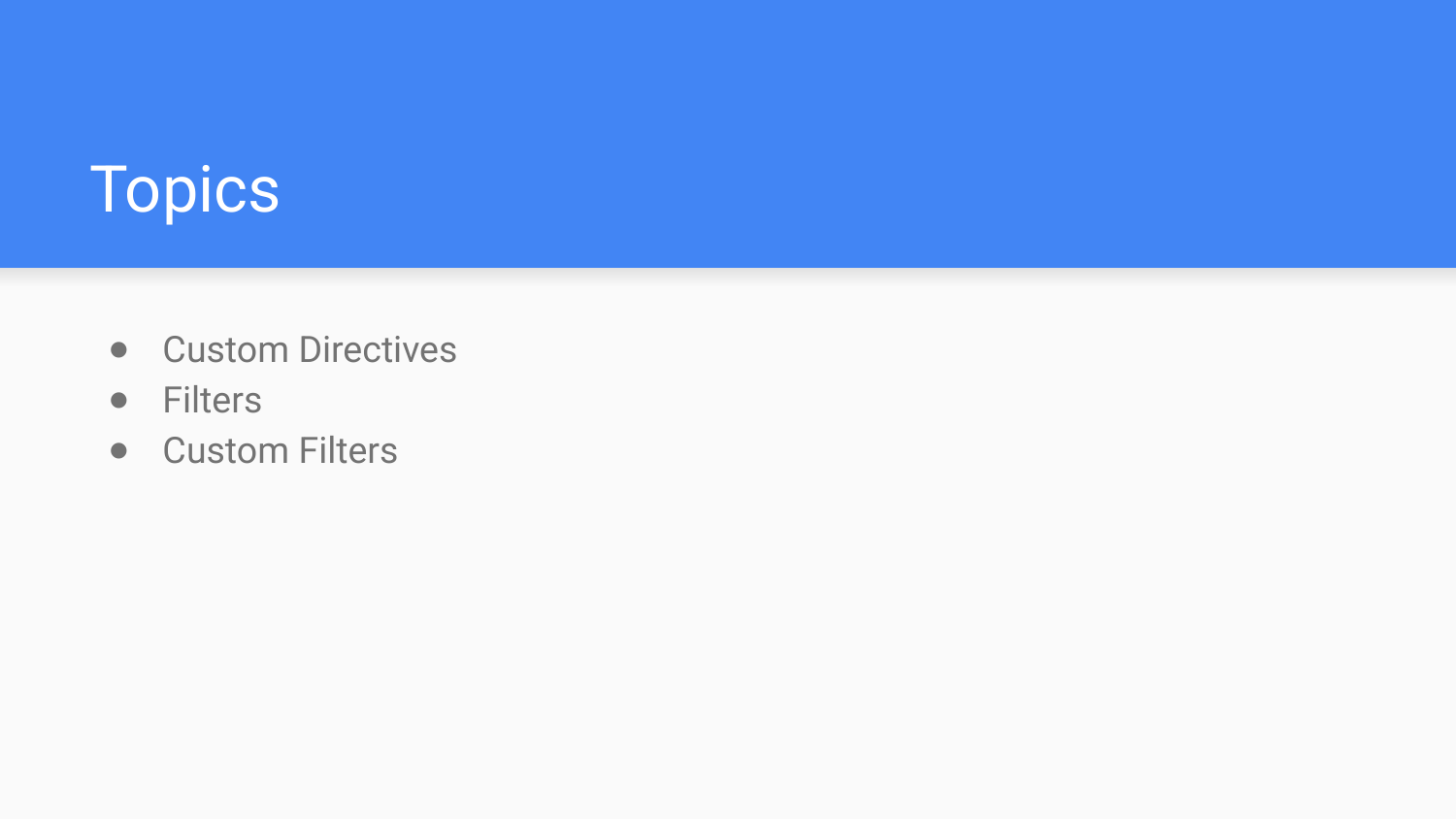

# Topics
Custom Directives
Filters
Custom Filters